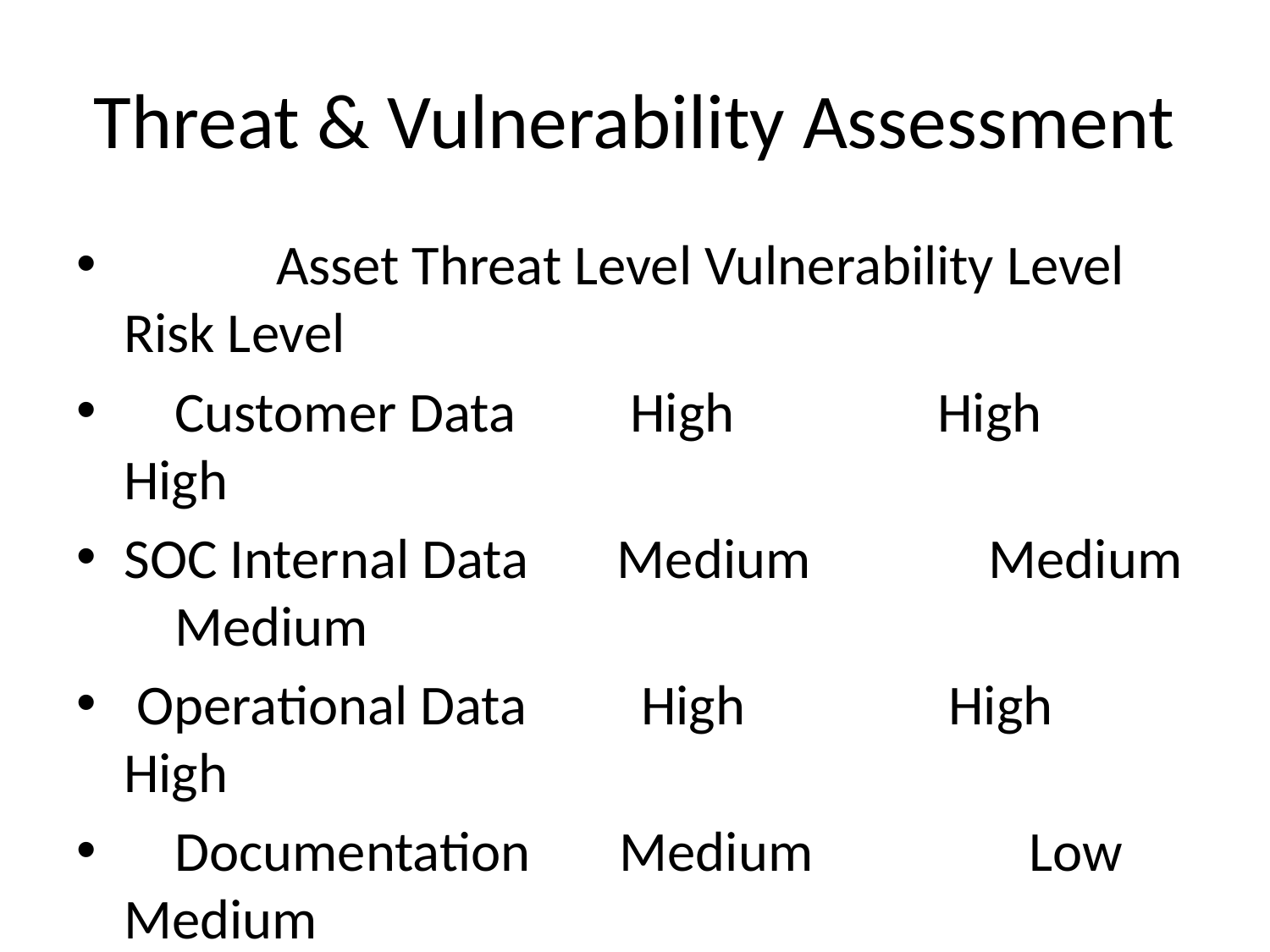

# Threat & Vulnerability Assessment
            Asset Threat Level Vulnerability Level Risk Level
    Customer Data         High                High       High
SOC Internal Data       Medium              Medium     Medium
 Operational Data         High                High       High
    Documentation       Medium                 Low     Medium
      Backup Data         High              Medium       High